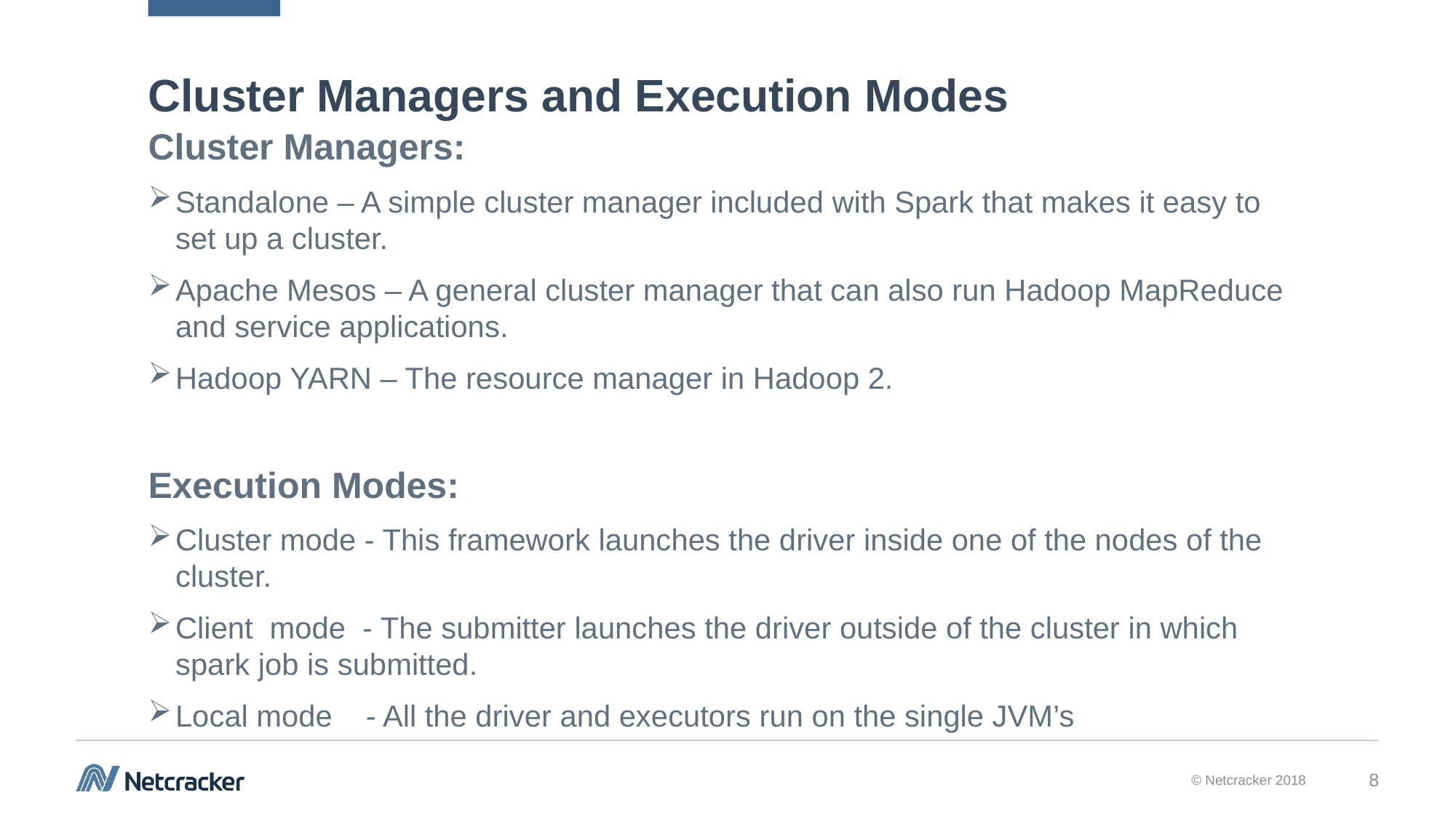

# Cluster Managers and Execution Modes
Cluster Managers:
Standalone – A simple cluster manager included with Spark that makes it easy to set up a cluster.
Apache Mesos – A general cluster manager that can also run Hadoop MapReduce and service applications.
Hadoop YARN – The resource manager in Hadoop 2.

Execution Modes:
Cluster mode - This framework launches the driver inside one of the nodes of the cluster.
Client  mode  - The submitter launches the driver outside of the cluster in which spark job is submitted.
Local mode    - All the driver and executors run on the single JVM’s